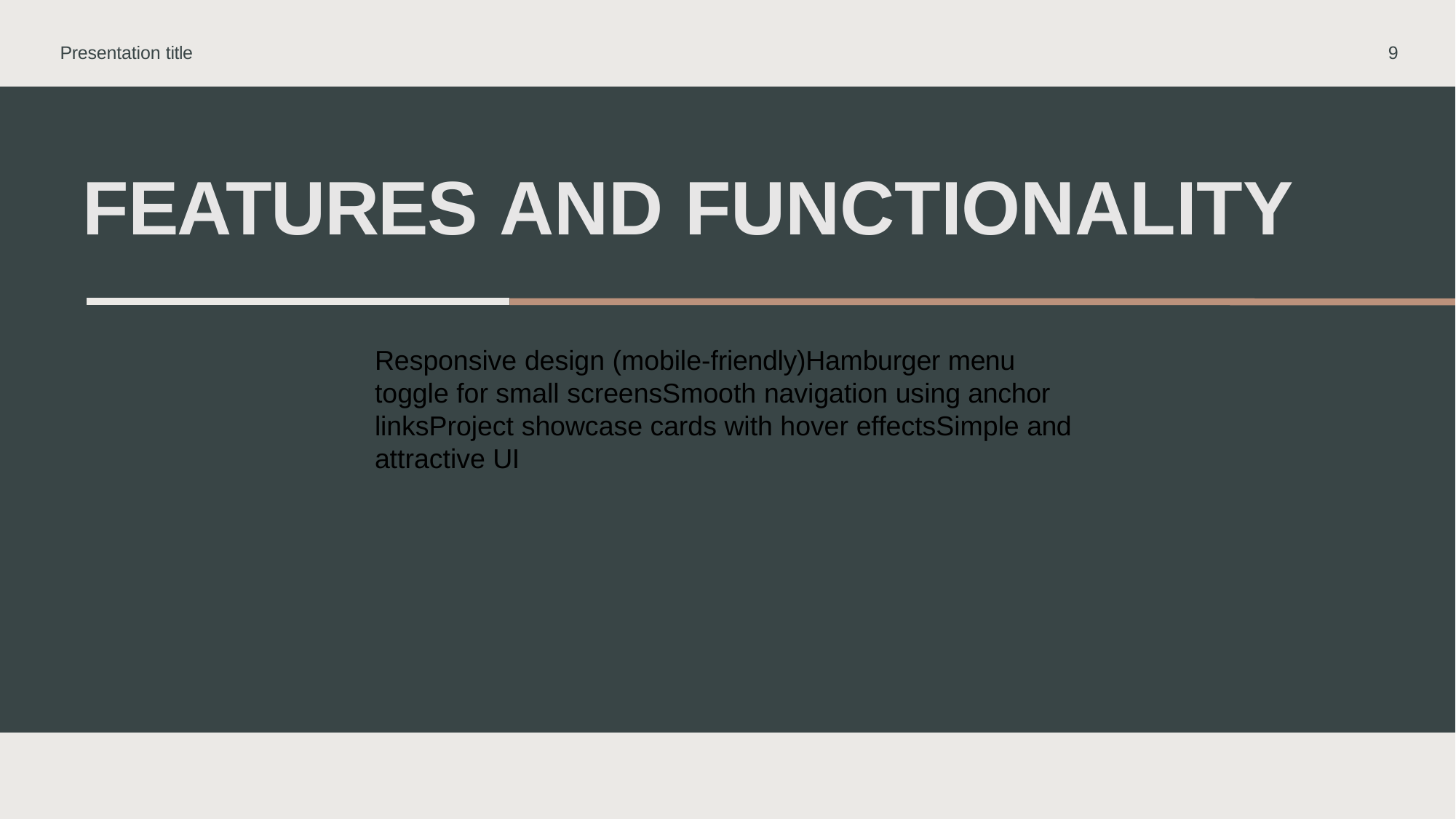

Presentation title
9

# FEATURES AND FUNCTIONALITY
Responsive design (mobile-friendly)Hamburger menu toggle for small screensSmooth navigation using anchor linksProject showcase cards with hover effectsSimple and attractive UI